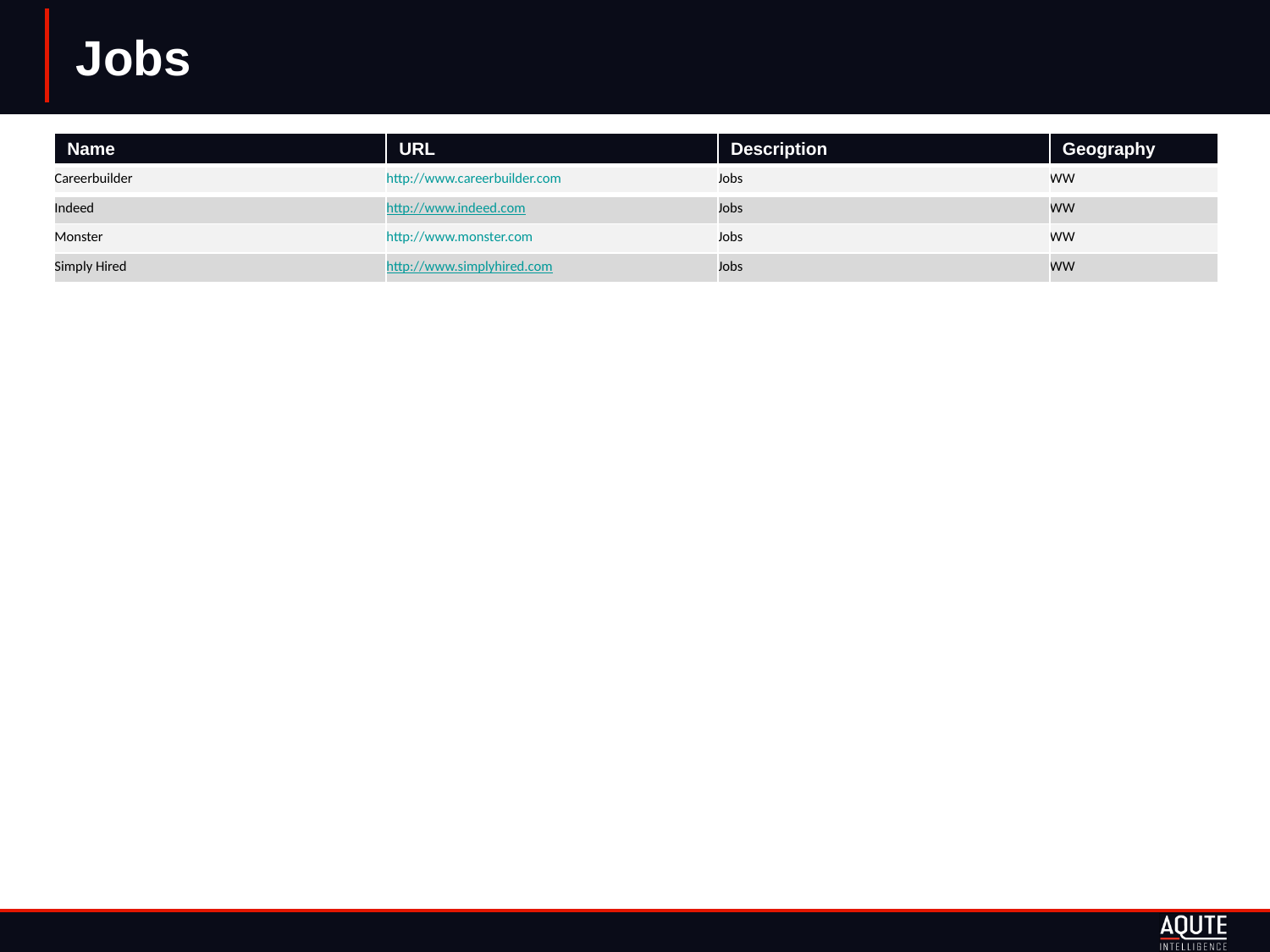

# Jobs
| Name | URL | Description | Geography |
| --- | --- | --- | --- |
| Careerbuilder | http://www.careerbuilder.com | Jobs | WW |
| Indeed | http://www.indeed.com | Jobs | WW |
| Monster | http://www.monster.com | Jobs | WW |
| Simply Hired | http://www.simplyhired.com | Jobs | WW |